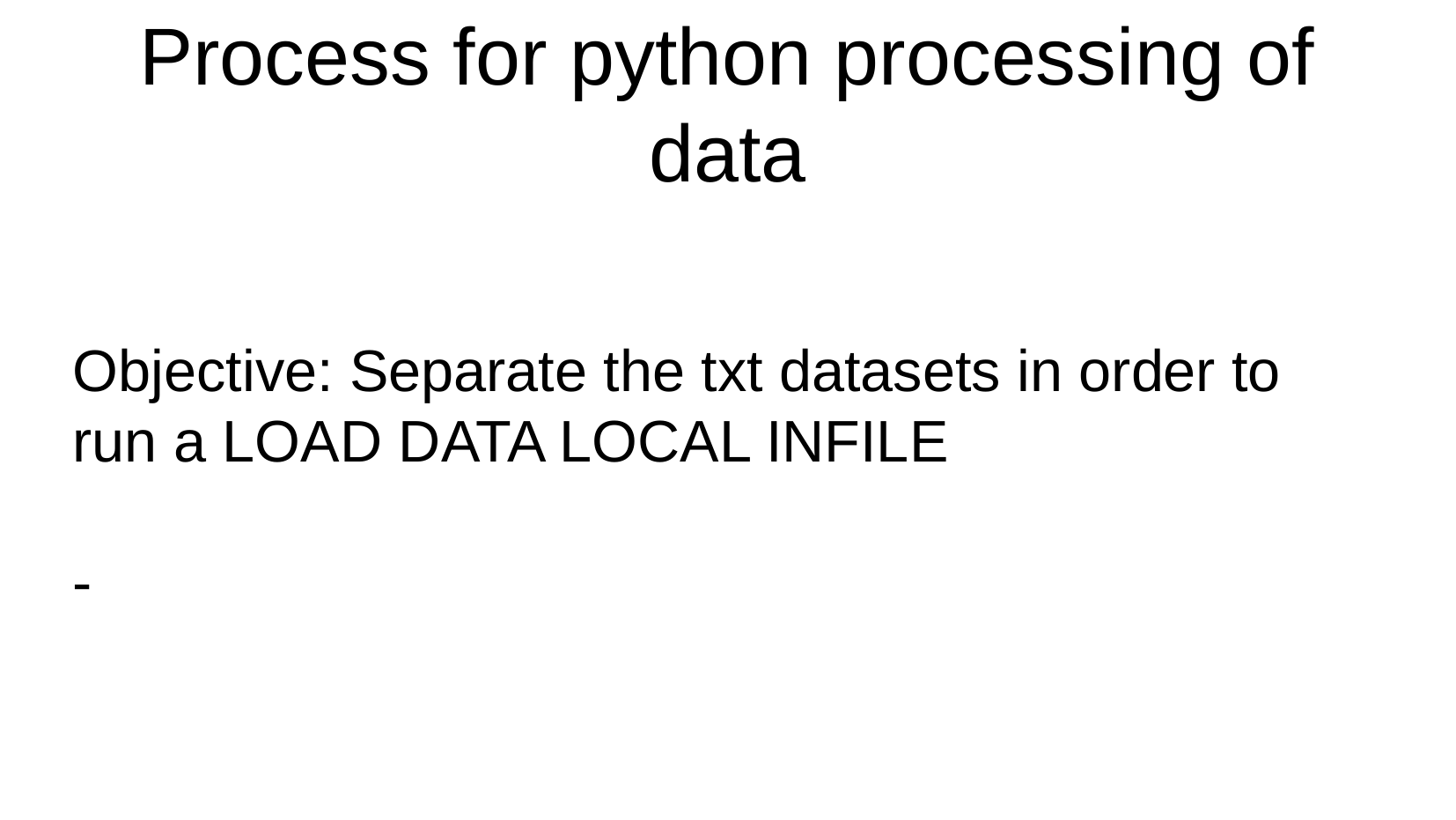

Process for python processing of data

Objective: Separate the txt datasets in order to run a LOAD DATA LOCAL INFILE

-